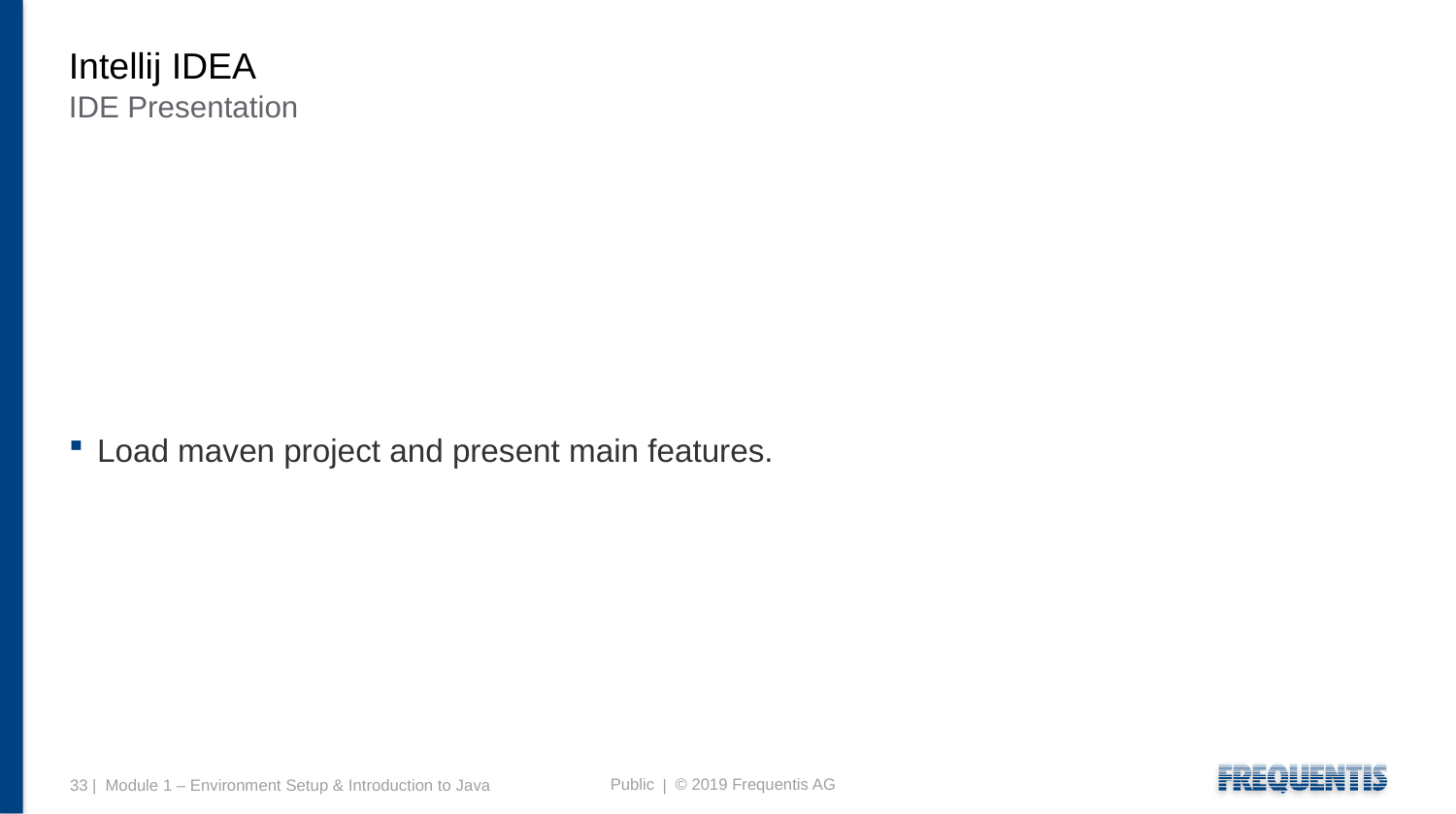

# Intellij IDEA
IDE Presentation

Load maven project and present main features.